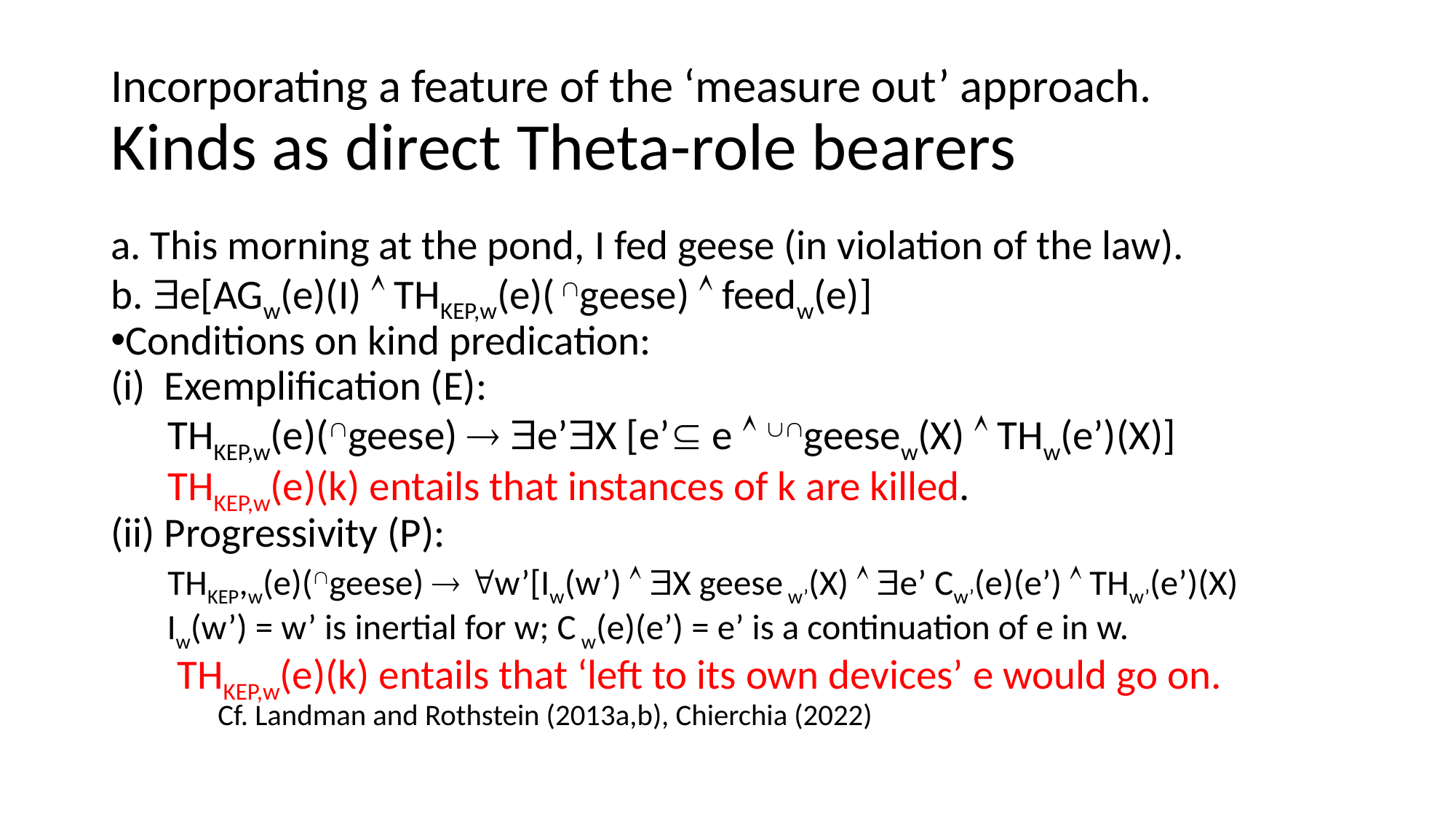

# Incorporating a feature of the ‘measure out’ approach. Kinds as direct Theta-role bearers
a. This morning at the pond, I fed geese (in violation of the law).
b. ∃e[AGw(e)(I) ∧ THKEP,w(e)( ∩geese) ∧ feedw(e)]
Conditions on kind predication:
(i)  Exemplification (E):
      THKEP,w(e)(∩geese) → ∃e’∃X [e’⊆ e ∧ ∪∩geesew(X) ∧ THw(e’)(X)]
      THKEP,w(e)(k) entails that instances of k are killed.
(ii) Progressivity (P):
      THKEP,w(e)(∩geese) → ∀w’[Iw(w’) ∧ ∃X geese w’(X) ∧ ∃e’ Cw’(e)(e’) ∧ THw’(e’)(X)
       Iw(w’) = w’ is inertial for w; C w(e)(e’) = e’ is a continuation of e in w.
       THKEP,w(e)(k) entails that ‘left to its own devices’ e would go on.
        					Cf. Landman and Rothstein (2013a,b), Chierchia (2022)